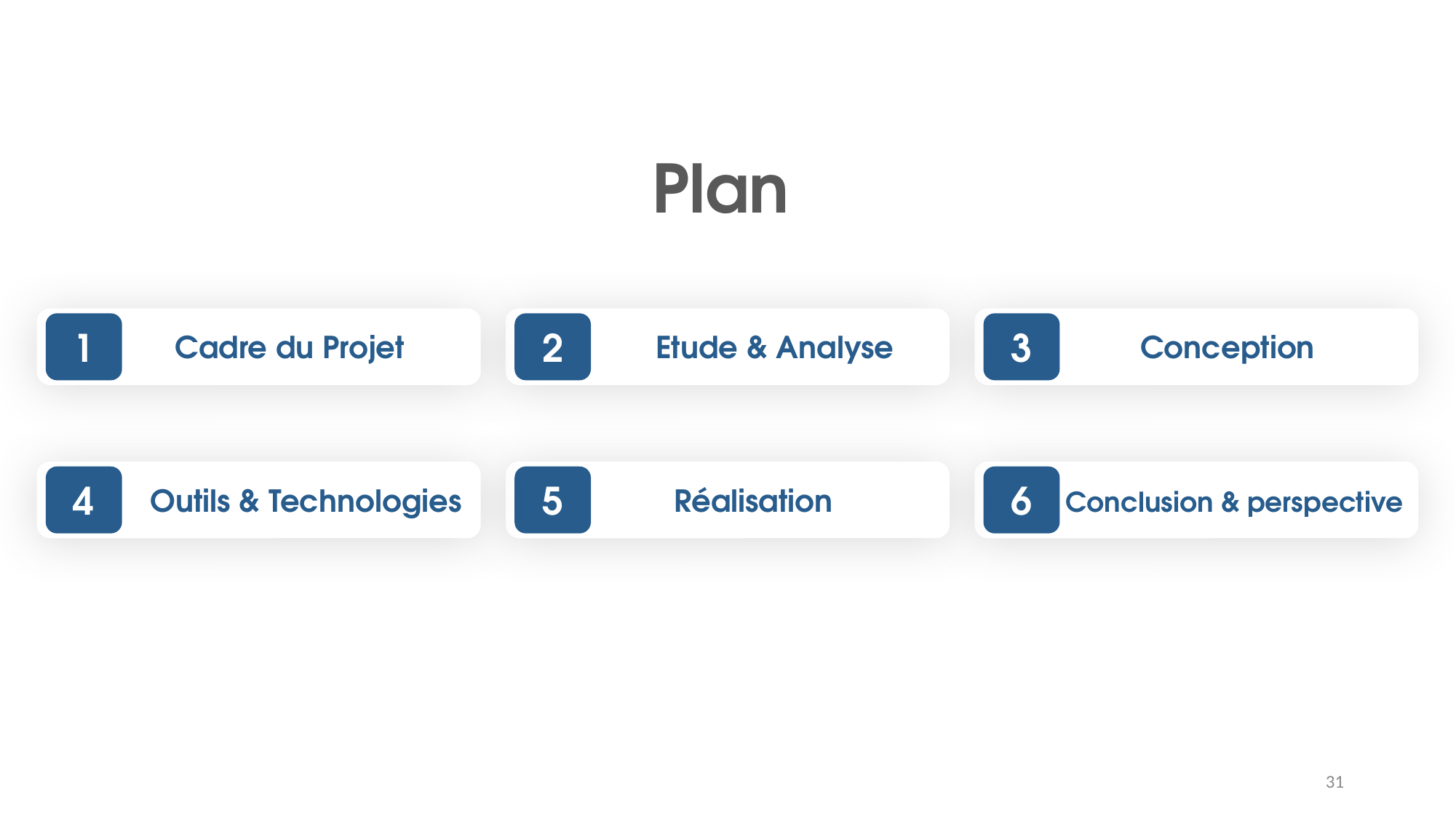

# Plan
         Cadre du Projet
           Etude & Analyse
         Conception
1
2
3
           Outils & Technologies
      Réalisation
        Conclusion & perspective
4
5
6
31